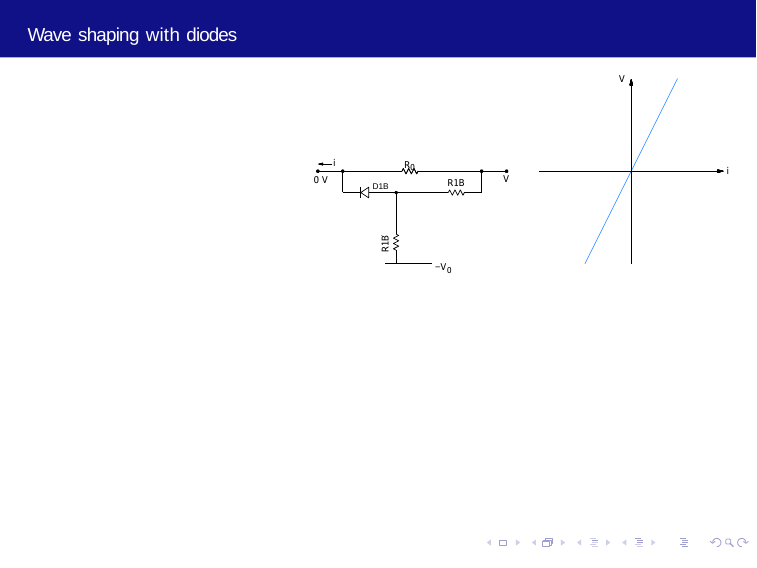

Wave shaping with diodes
V

R0
i
i

V
0 V
R1B
D1B
R1B′
−V0